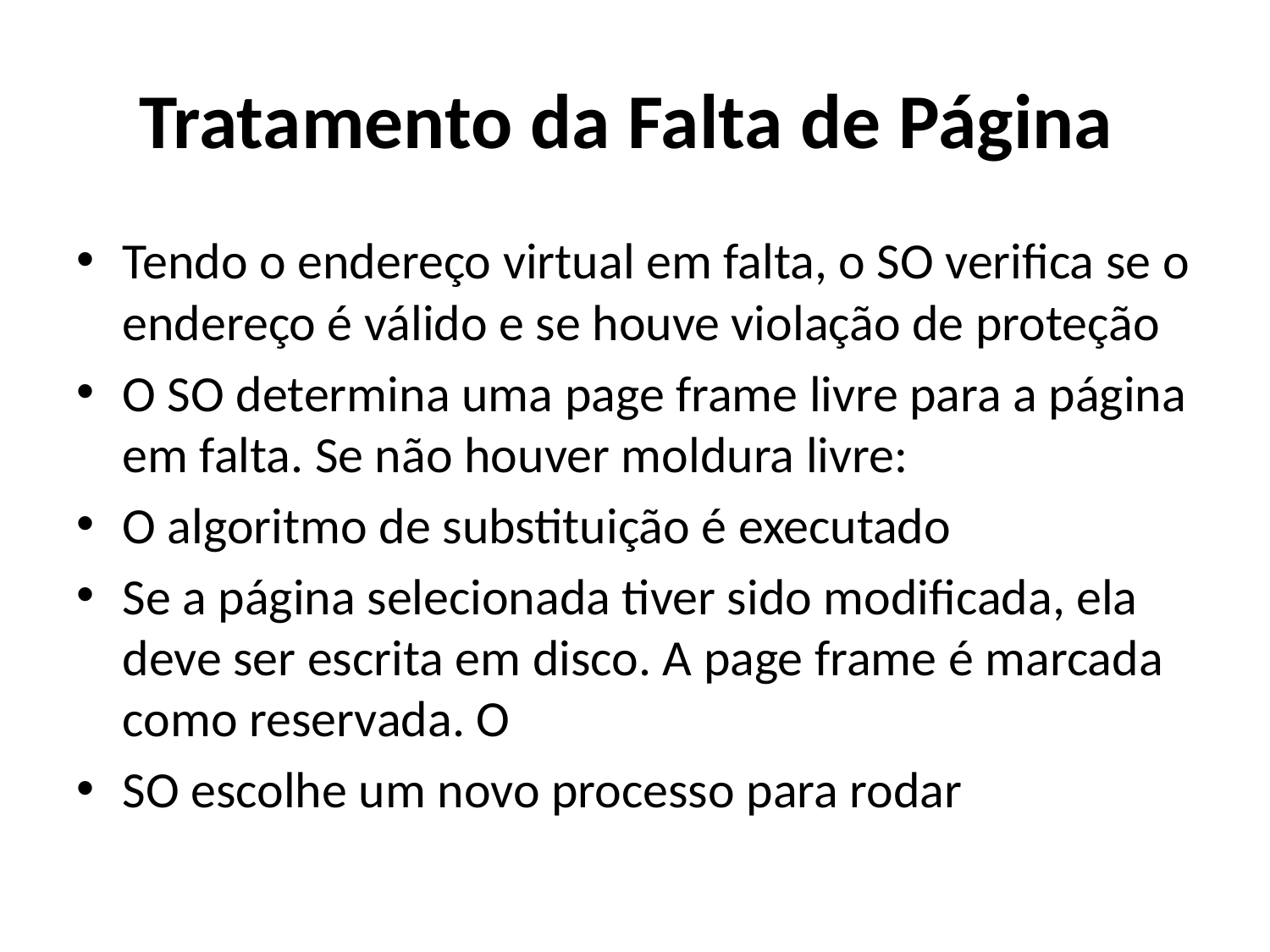

# Tratamento da Falta de Página
Tendo o endereço virtual em falta, o SO verifica se o endereço é válido e se houve violação de proteção
O SO determina uma page frame livre para a página em falta. Se não houver moldura livre:
O algoritmo de substituição é executado
Se a página selecionada tiver sido modificada, ela deve ser escrita em disco. A page frame é marcada como reservada. O
SO escolhe um novo processo para rodar